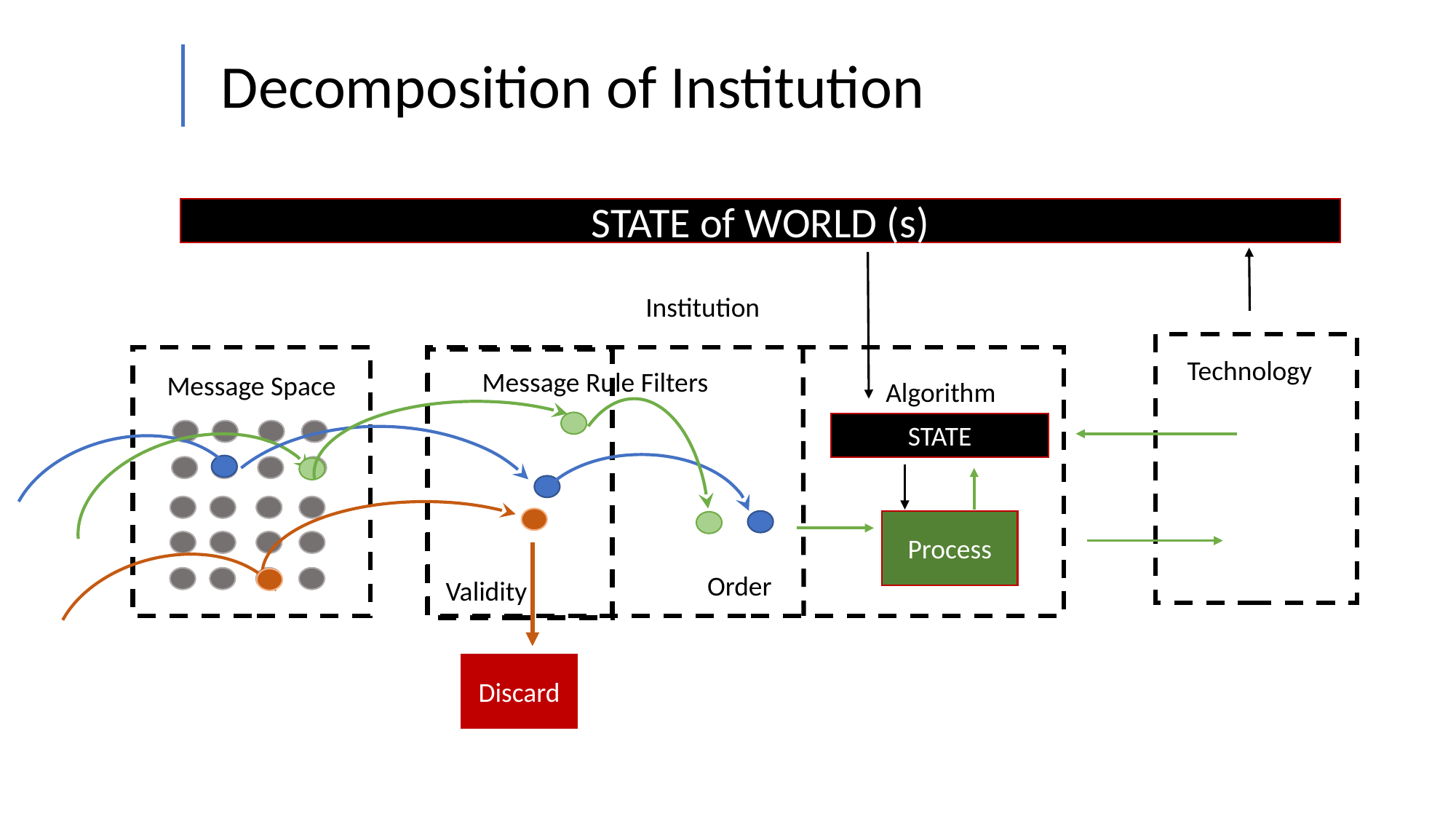

Decomposition of Institution
STATE of WORLD (s)
Institution

Message Space

Technology

Message Rule Filters
Algorithm

STATE

Process

Order
Validity

Discard